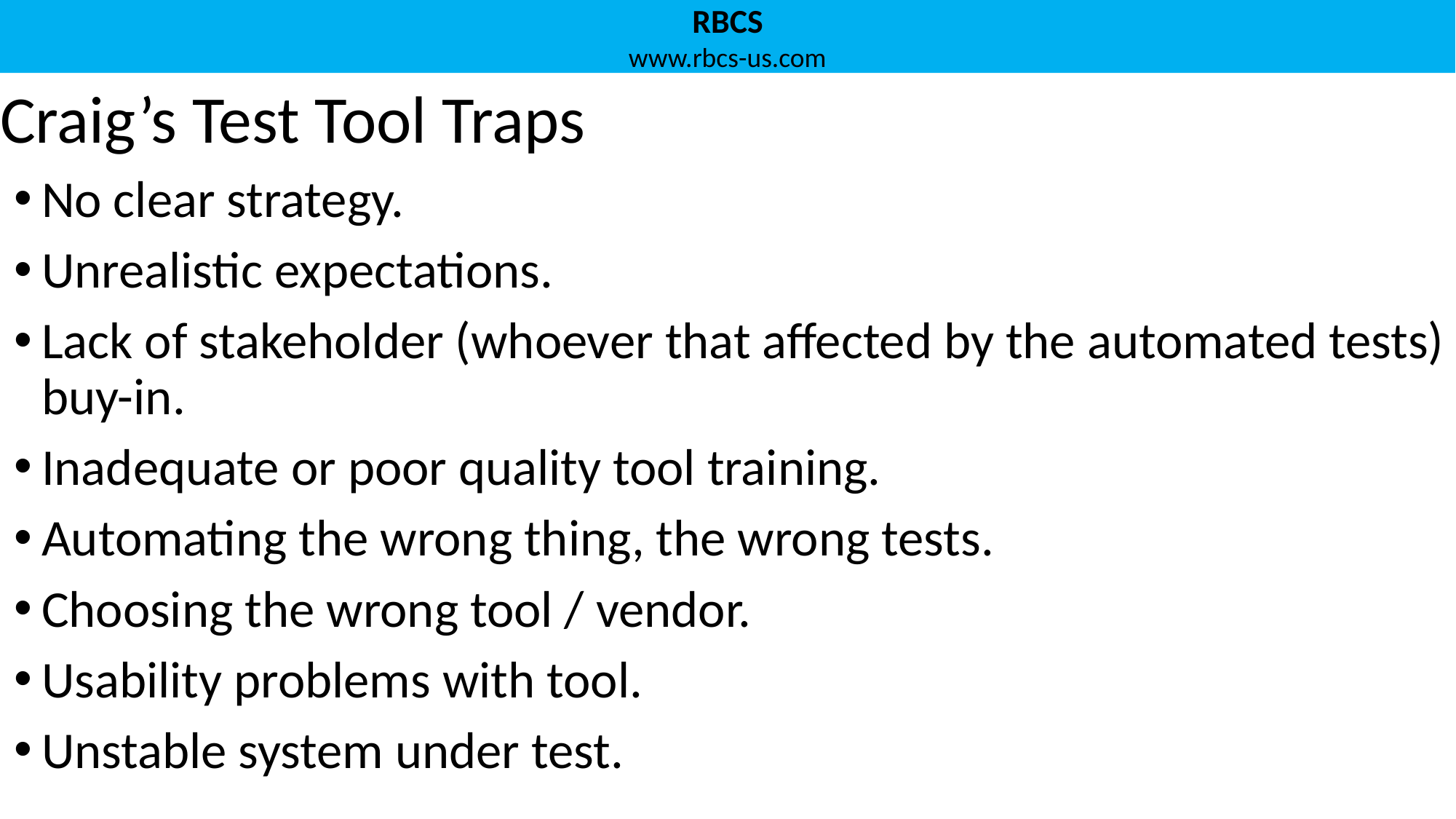

# Craig’s Test Tool Traps
No clear strategy.
Unrealistic expectations.
Lack of stakeholder (whoever that affected by the automated tests) buy-in.
Inadequate or poor quality tool training.
Automating the wrong thing, the wrong tests.
Choosing the wrong tool / vendor.
Usability problems with tool.
Unstable system under test.